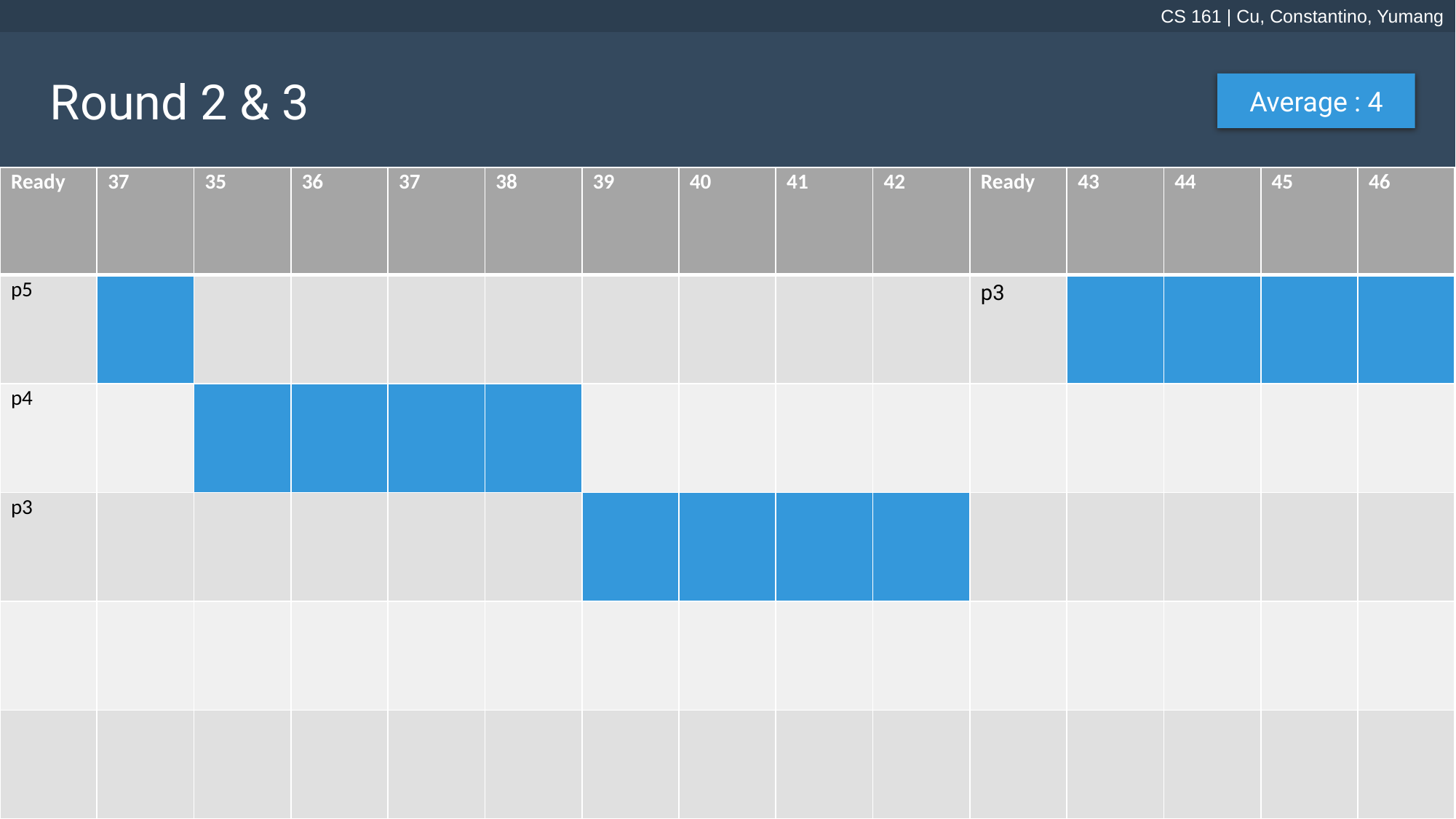

CS 161 | Cu, Constantino, Yumang

Round 2 & 3
Average : 4
| Ready | 37 | 35 | 36 | 37 | 38 | 39 | 40 | 41 | 42 | Ready | 43 | 44 | 45 | 46 |
| --- | --- | --- | --- | --- | --- | --- | --- | --- | --- | --- | --- | --- | --- | --- |
| p5 |  |  |  |  |  |  |  |  |  | p3 |  |  |  |  |
| p4 |  |  |  |  |  |  |  |  |  |  |  |  |  |  |
| p3 |  |  |  |  |  |  |  |  |  |  |  |  |  |  |
|  |  |  |  |  |  |  |  |  |  |  |  |  |  |  |
|  |  |  |  |  |  |  |  |  |  |  |  |  |  |  |